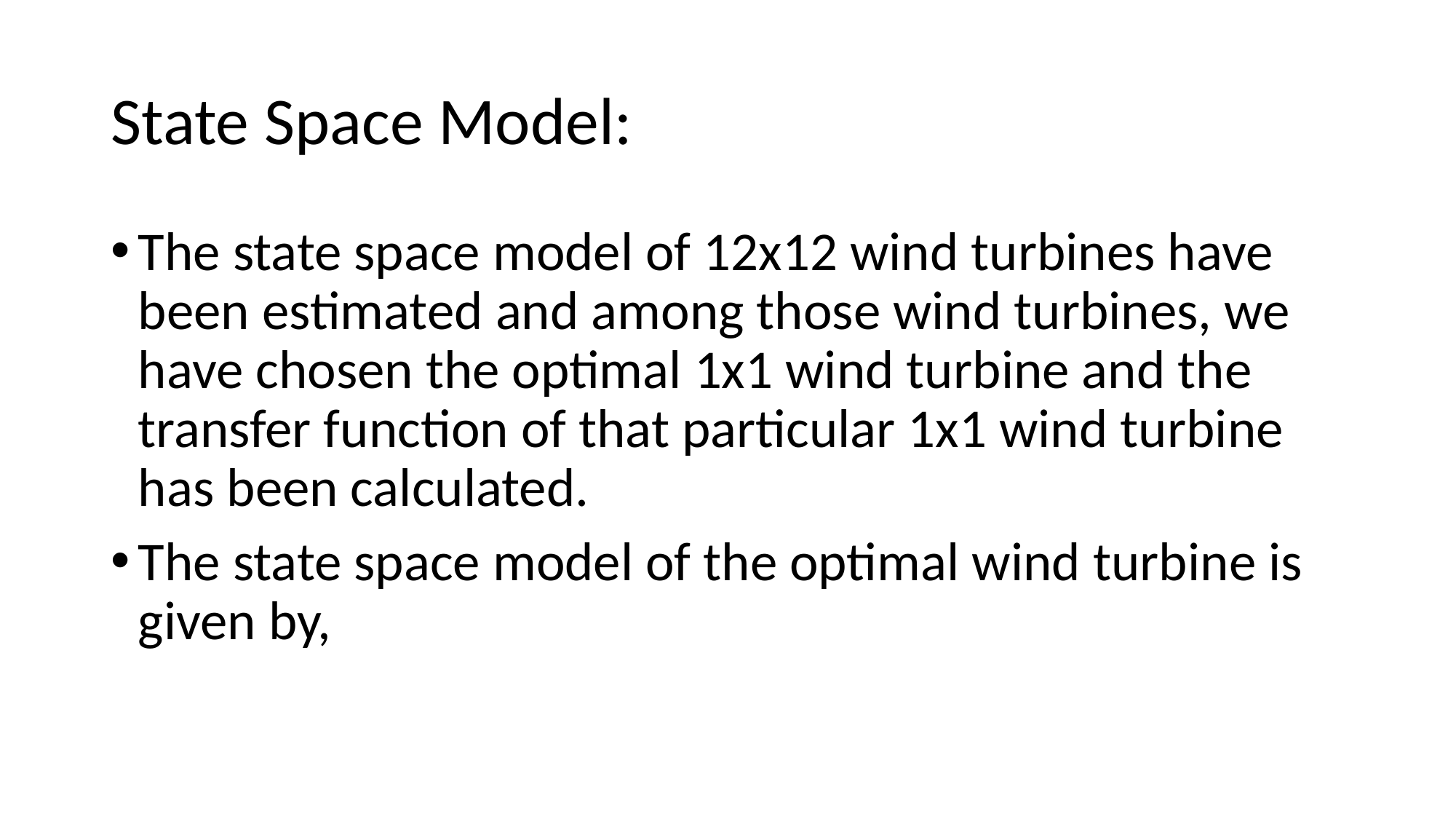

# State Space Model:
The state space model of 12x12 wind turbines have been estimated and among those wind turbines, we have chosen the optimal 1x1 wind turbine and the transfer function of that particular 1x1 wind turbine has been calculated.
The state space model of the optimal wind turbine is given by,